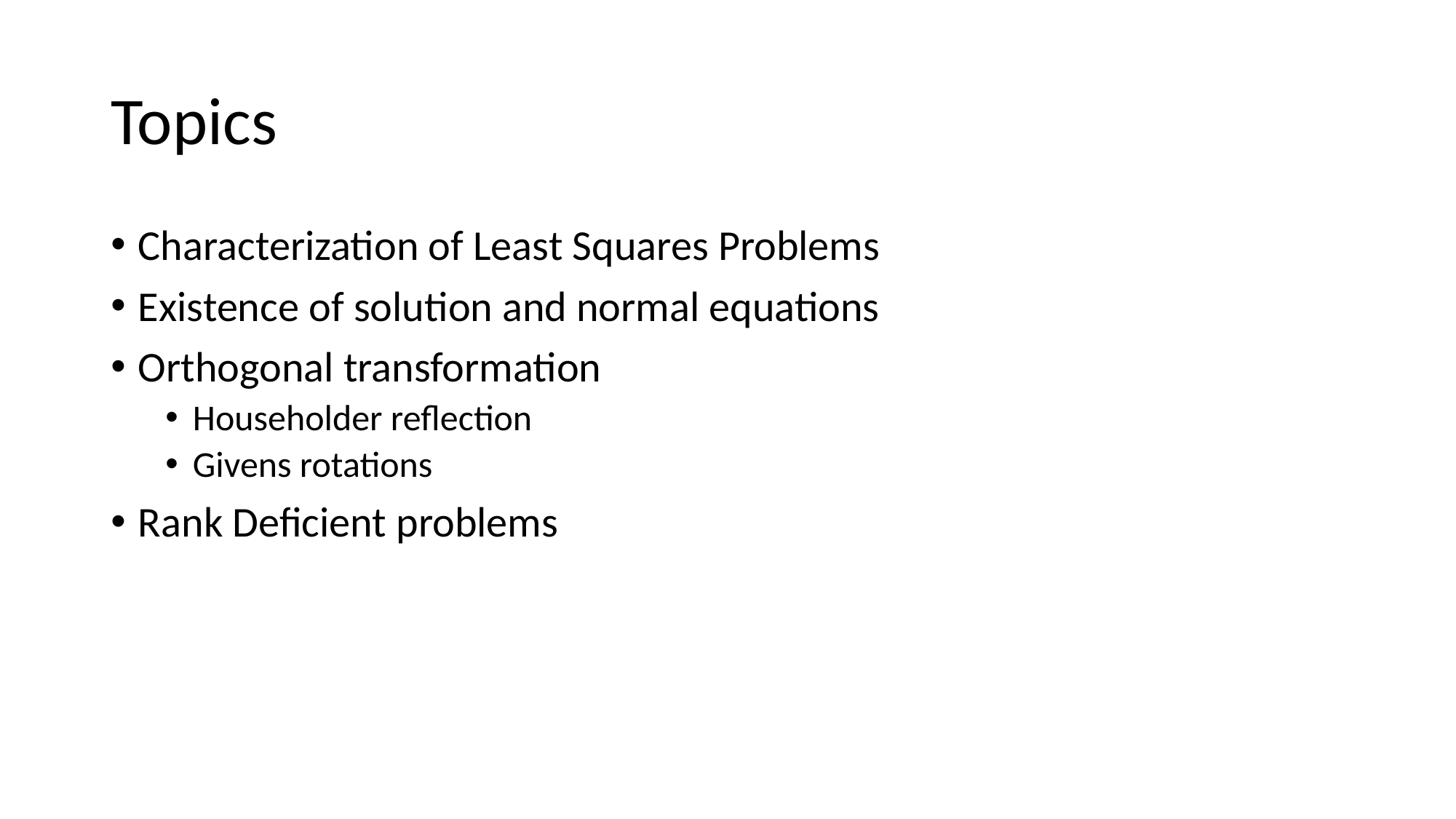

# Topics
Characterization of Least Squares Problems
Existence of solution and normal equations
Orthogonal transformation
Householder reflection
Givens rotations
Rank Deficient problems